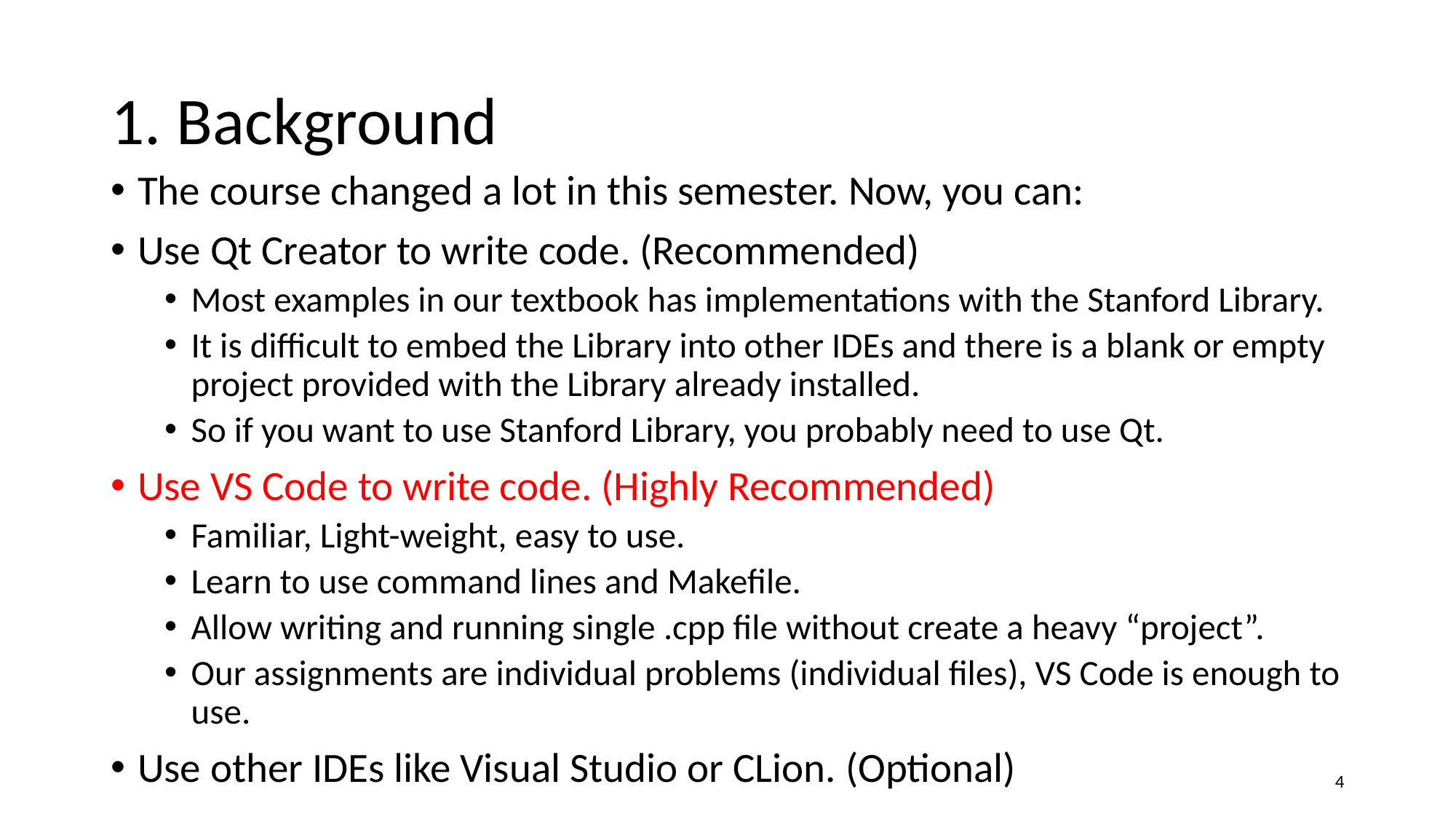

# 1. Background
The course changed a lot in this semester. Now, you can:
Use Qt Creator to write code. (Recommended)
Most examples in our textbook has implementations with the Stanford Library.
It is difficult to embed the Library into other IDEs and there is a blank or empty project provided with the Library already installed.
So if you want to use Stanford Library, you probably need to use Qt.
Use VS Code to write code. (Highly Recommended)
Familiar, Light-weight, easy to use.
Learn to use command lines and Makefile.
Allow writing and running single .cpp file without create a heavy “project”.
Our assignments are individual problems (individual files), VS Code is enough to use.
Use other IDEs like Visual Studio or CLion. (Optional)

4